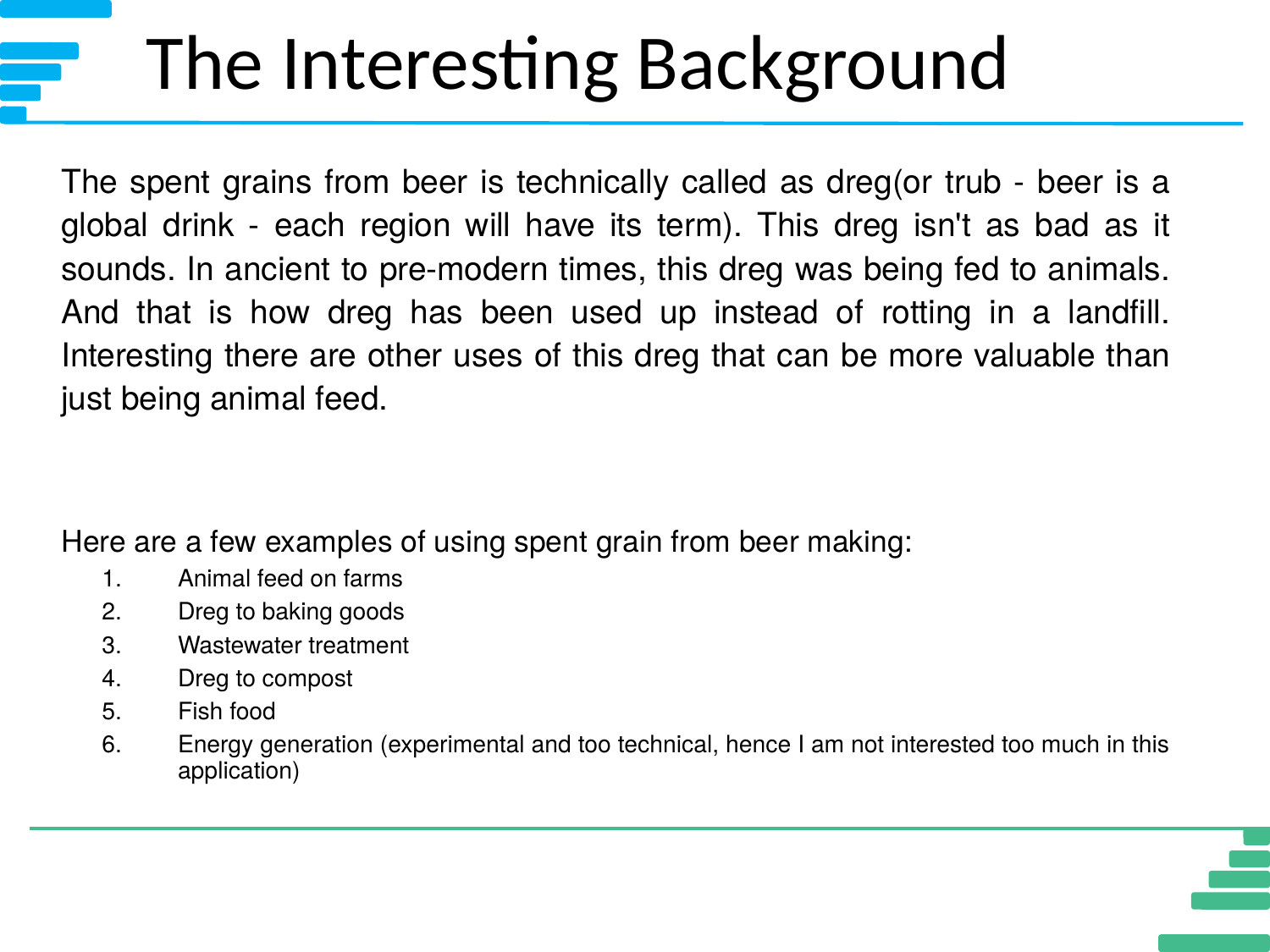

# The Interesting Background
The spent grains from beer is technically called as dreg(or trub - beer is a global drink - each region will have its term). This dreg isn't as bad as it sounds. In ancient to pre-modern times, this dreg was being fed to animals. And that is how dreg has been used up instead of rotting in a landfill. Interesting there are other uses of this dreg that can be more valuable than just being animal feed.

Here are a few examples of using spent grain from beer making:
Animal feed on farms
Dreg to baking goods
Wastewater treatment
Dreg to compost
Fish food
Energy generation (experimental and too technical, hence I am not interested too much in this application)